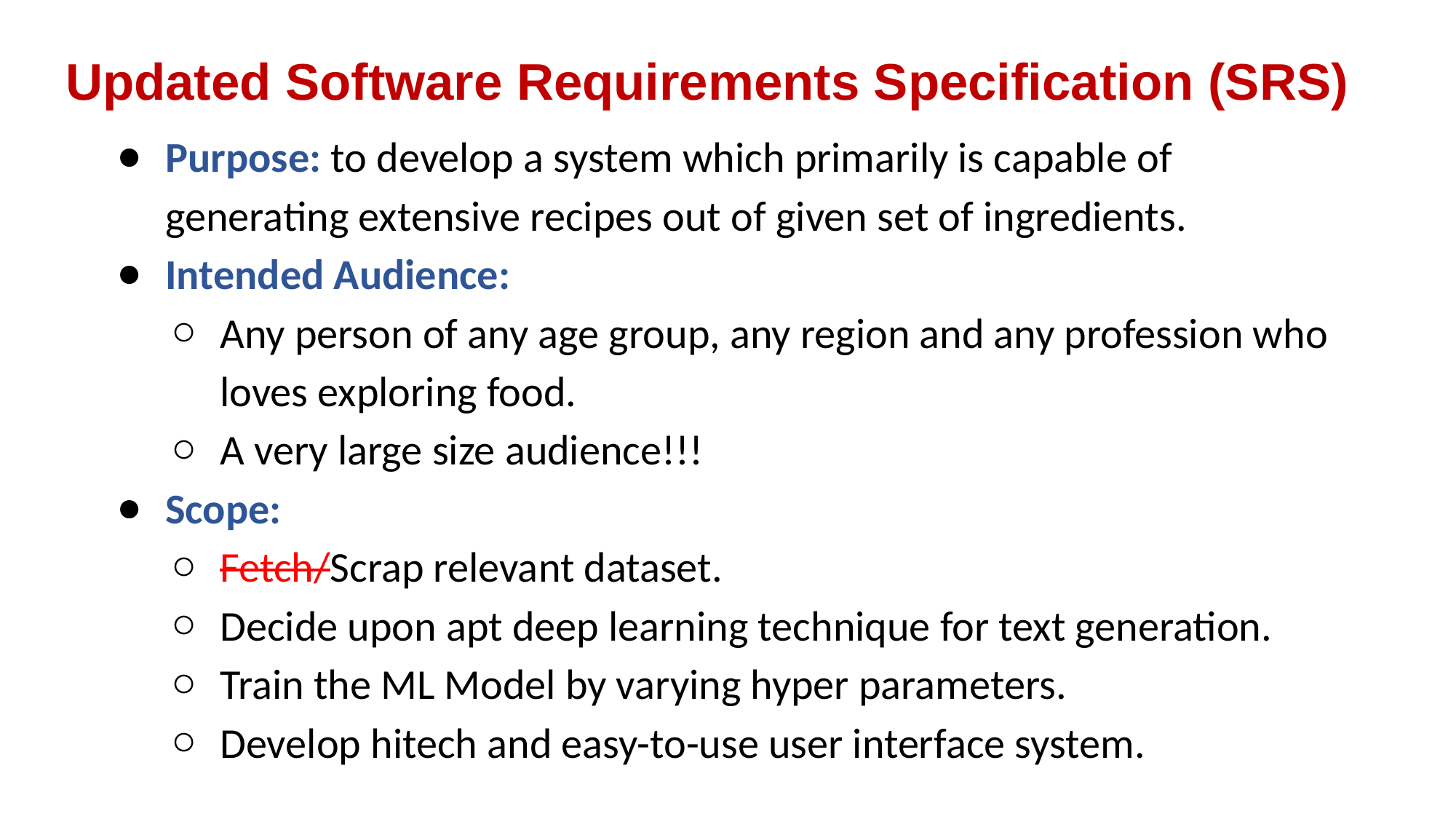

# Updated Software Requirements Specification (SRS)
Purpose: to develop a system which primarily is capable of generating extensive recipes out of given set of ingredients.
Intended Audience:
Any person of any age group, any region and any profession who loves exploring food.
A very large size audience!!!
Scope:
Fetch/Scrap relevant dataset.
Decide upon apt deep learning technique for text generation.
Train the ML Model by varying hyper parameters.
Develop hitech and easy-to-use user interface system.